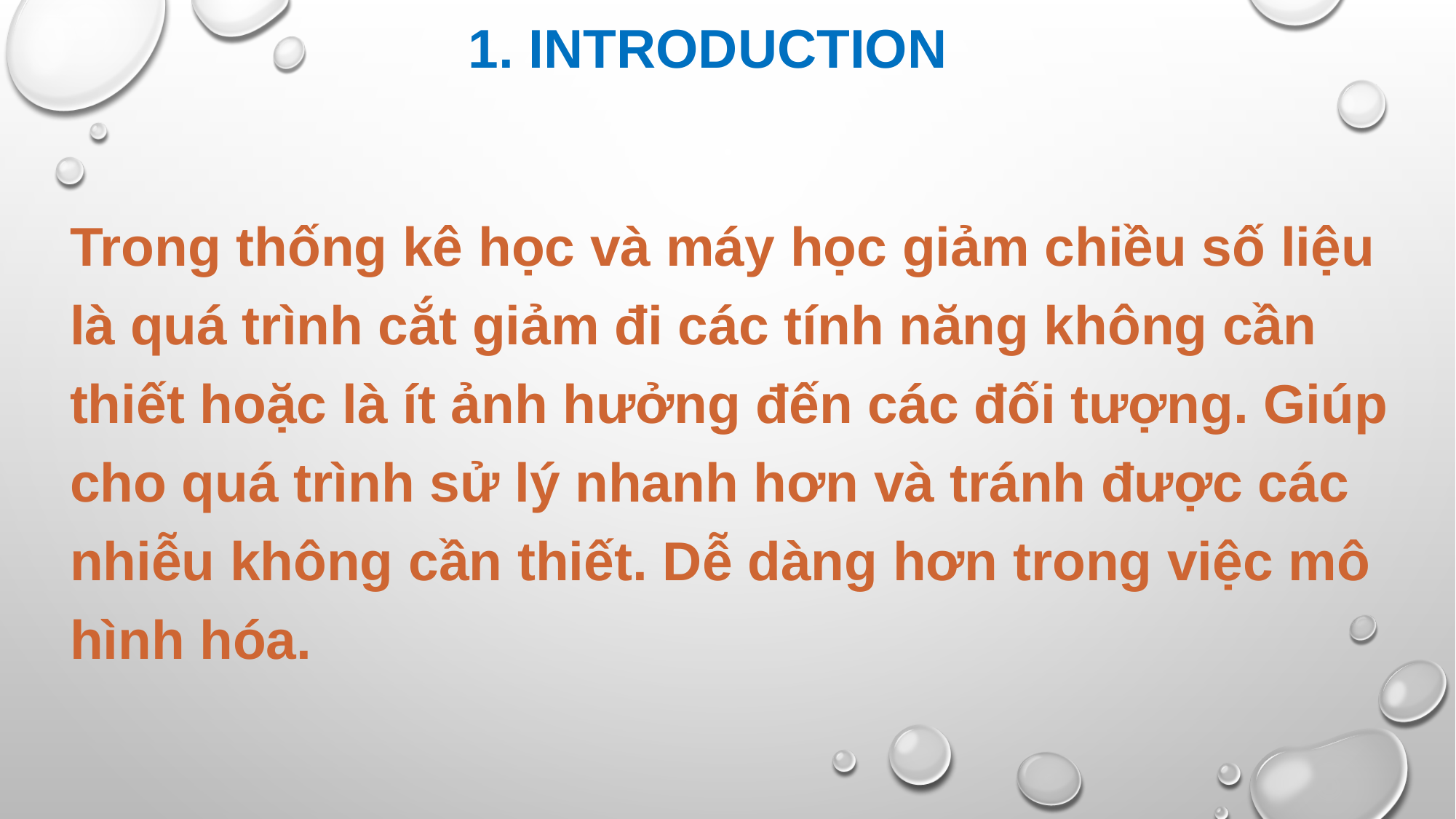

# 1. Introduction
Trong thống kê học và máy học giảm chiều số liệu là quá trình cắt giảm đi các tính năng không cần thiết hoặc là ít ảnh hưởng đến các đối tượng. Giúp cho quá trình sử lý nhanh hơn và tránh được các nhiễu không cần thiết. Dễ dàng hơn trong việc mô hình hóa.